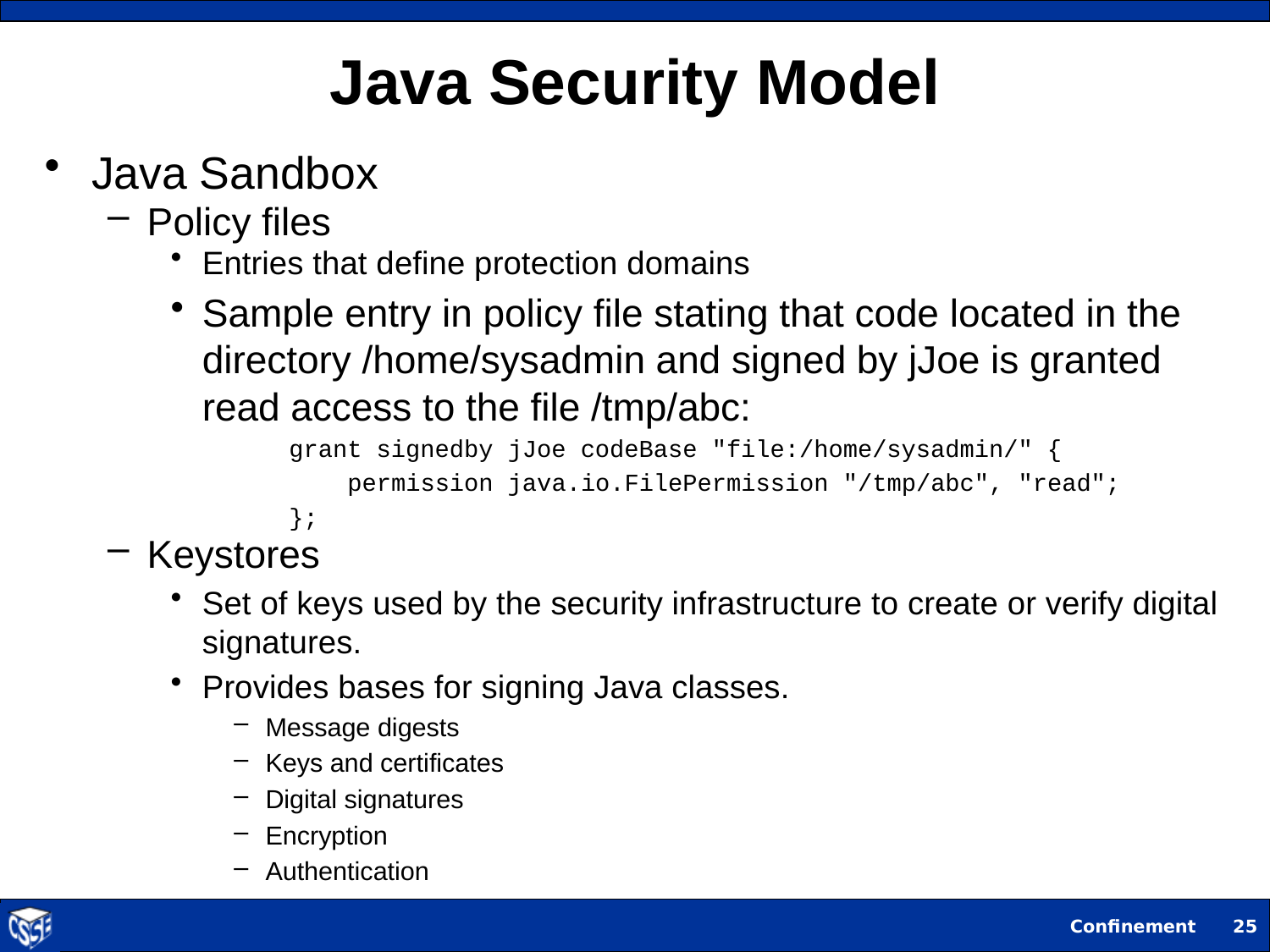

# Java Security Model
Java Sandbox
Policy files
Entries that define protection domains
Sample entry in policy file stating that code located in the directory /home/sysadmin and signed by jJoe is granted read access to the file /tmp/abc:
grant signedby jJoe codeBase "file:/home/sysadmin/" {
    permission java.io.FilePermission "/tmp/abc", "read";
};
Keystores
Set of keys used by the security infrastructure to create or verify digital signatures.
Provides bases for signing Java classes.
Message digests
Keys and certificates
Digital signatures
Encryption
Authentication